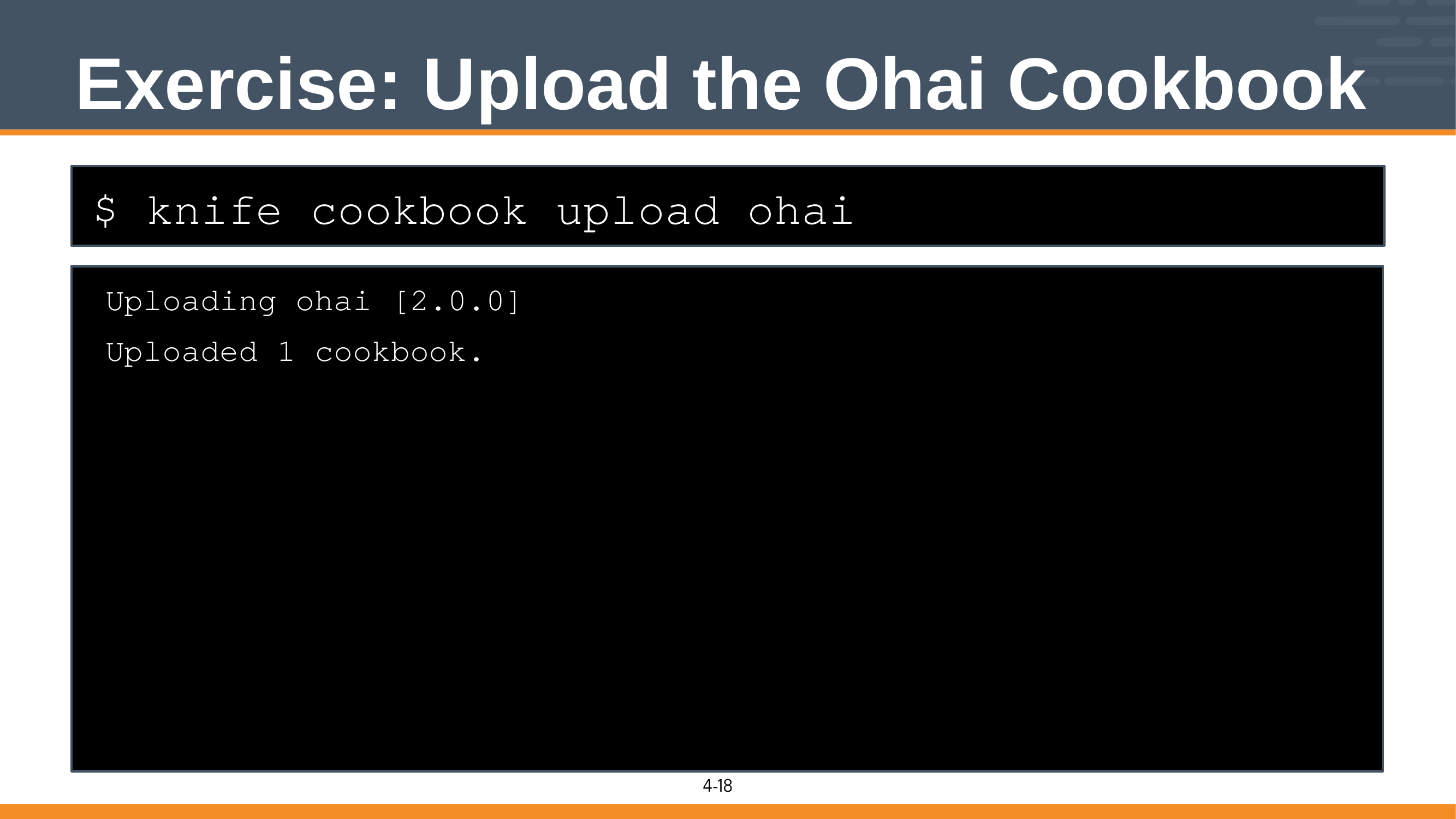

# Exercise: Upload the Ohai Cookbook

$ knife cookbook upload ohai
Uploading ohai [2.0.0]
Uploaded 1 cookbook.
Uploading ohai Uploaded 1 cookbook.
[2.0.0]
18